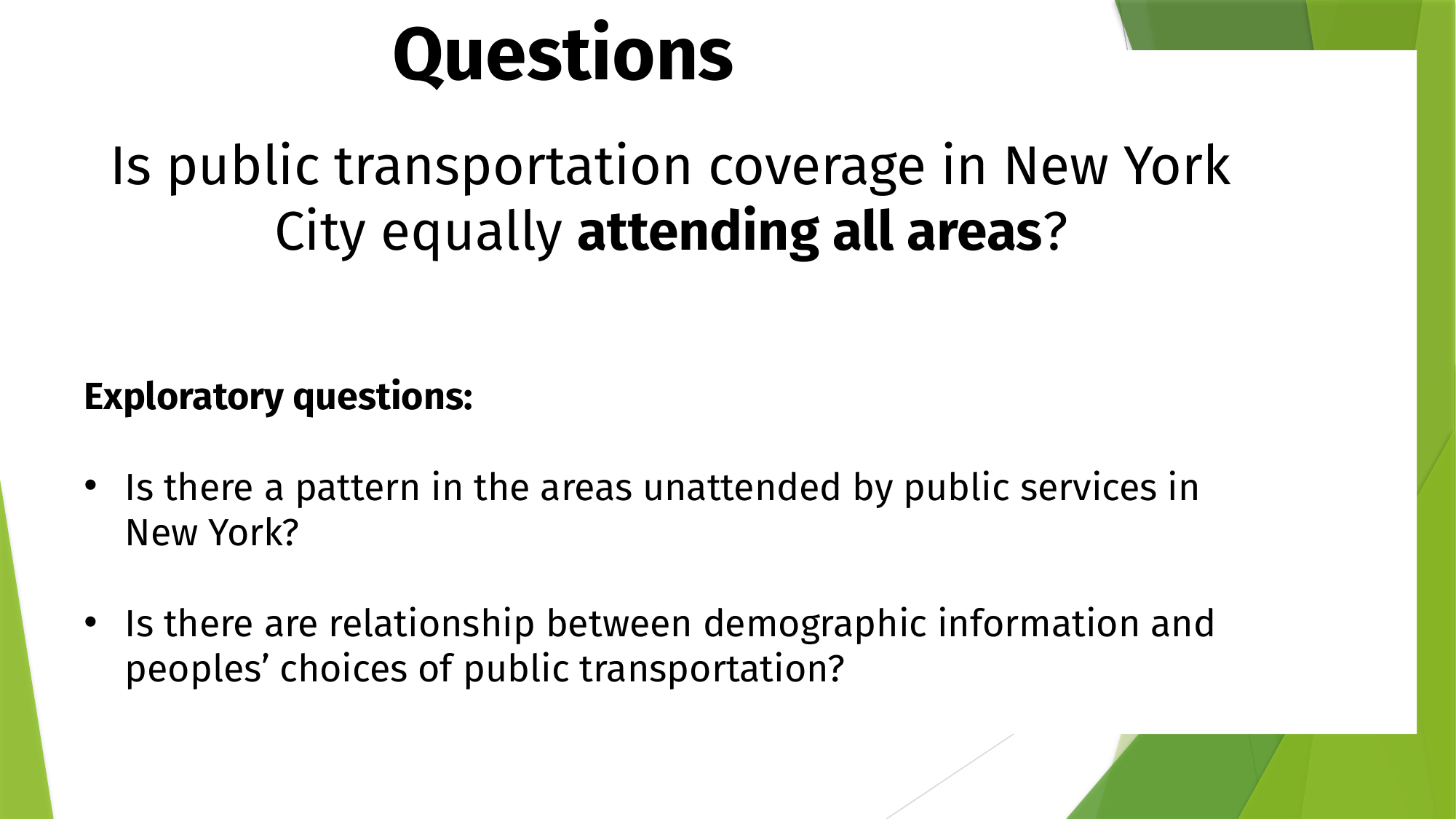

Questions

Is public transportation coverage in New York City equally attending all areas?
Exploratory questions:

Is there a pattern in the areas unattended by public services in New York?

Is there are relationship between demographic information and peoples’ choices of public transportation?